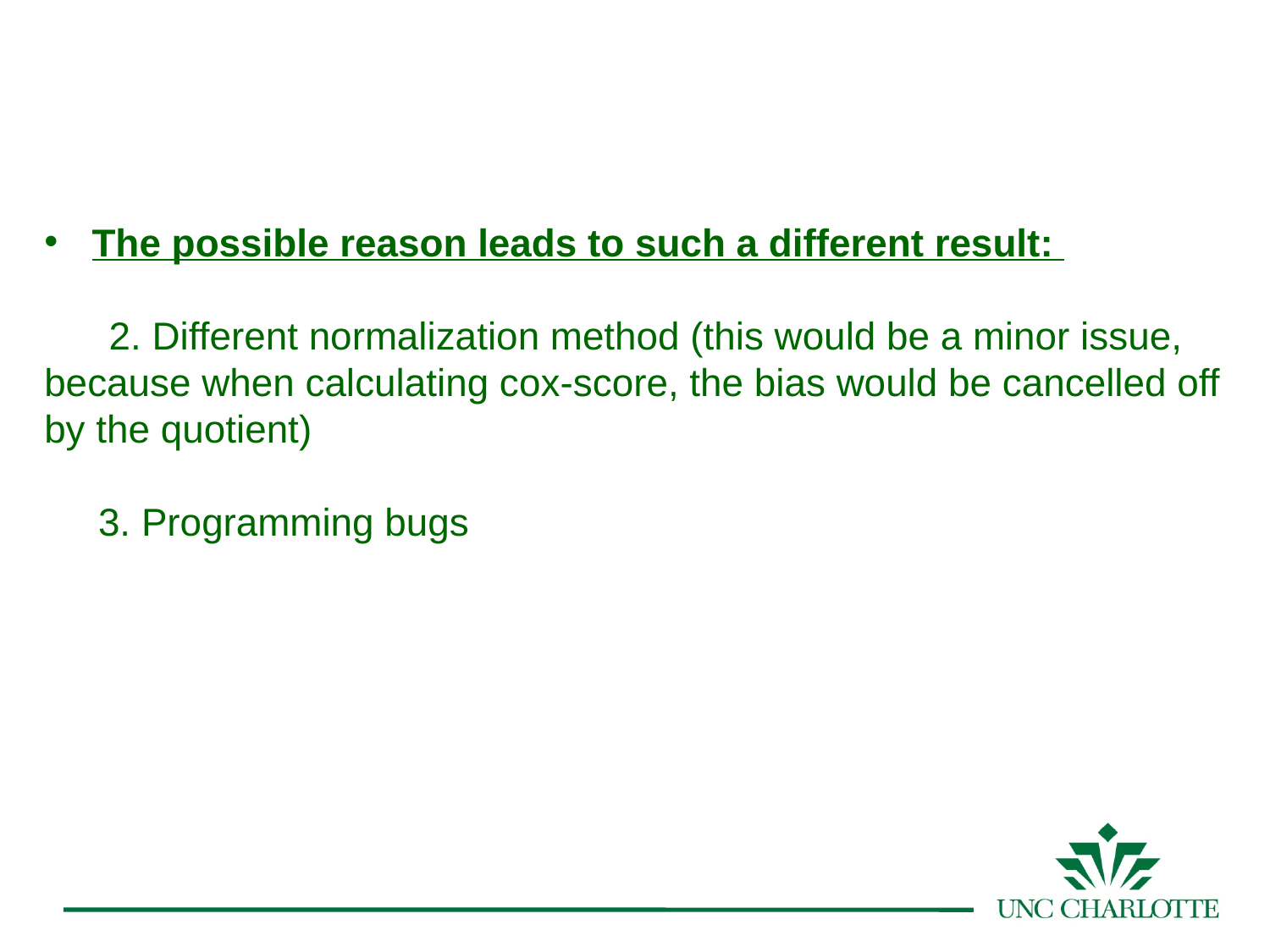

#
The possible reason leads to such a different result:

      2. Different normalization method (this would be a minor issue, because when calculating cox-score, the bias would be cancelled off by the quotient)

     3. Programming bugs